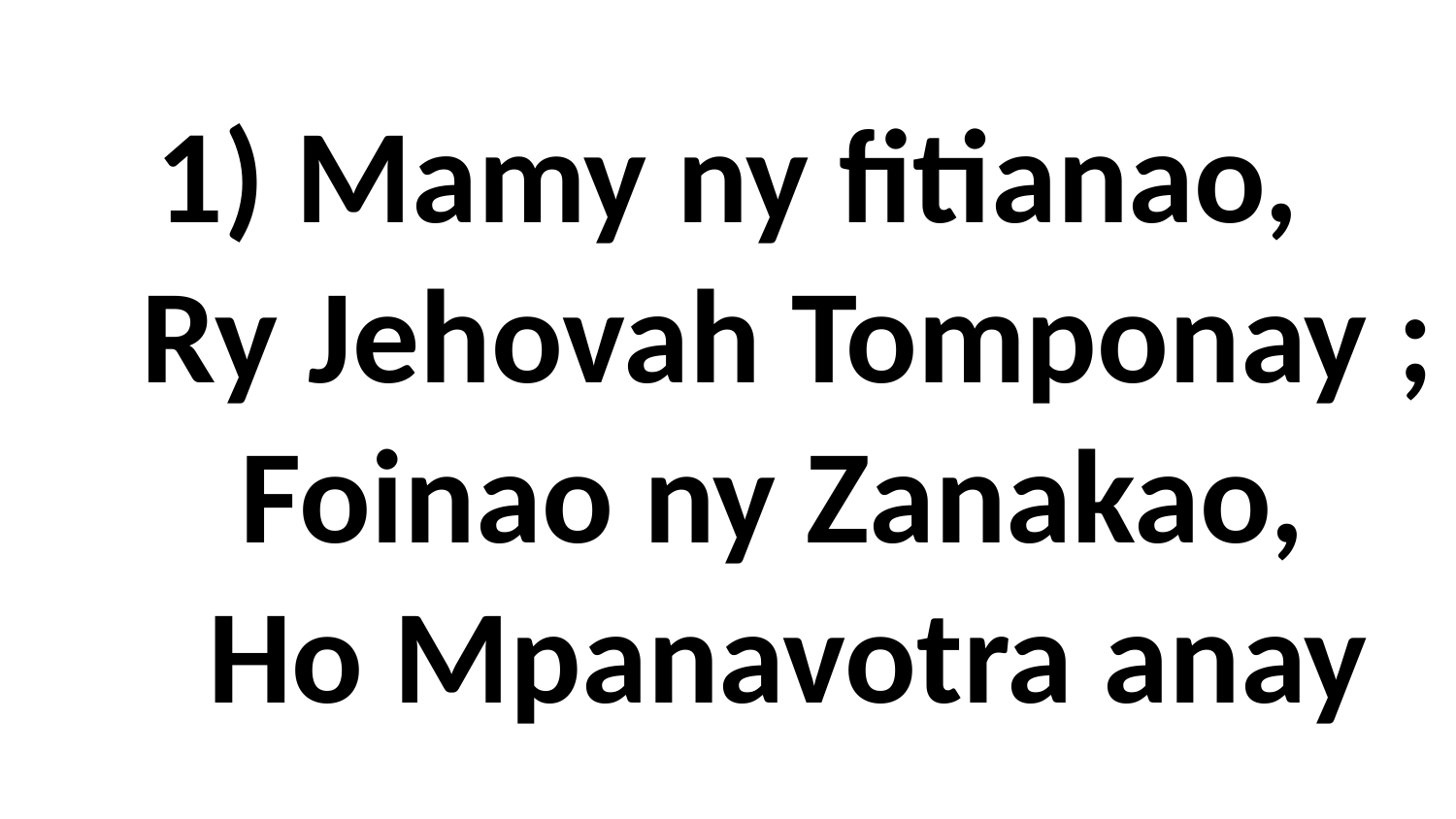

# 1) Mamy ny fitianao, Ry Jehovah Tomponay ; Foinao ny Zanakao, Ho Mpanavotra anay